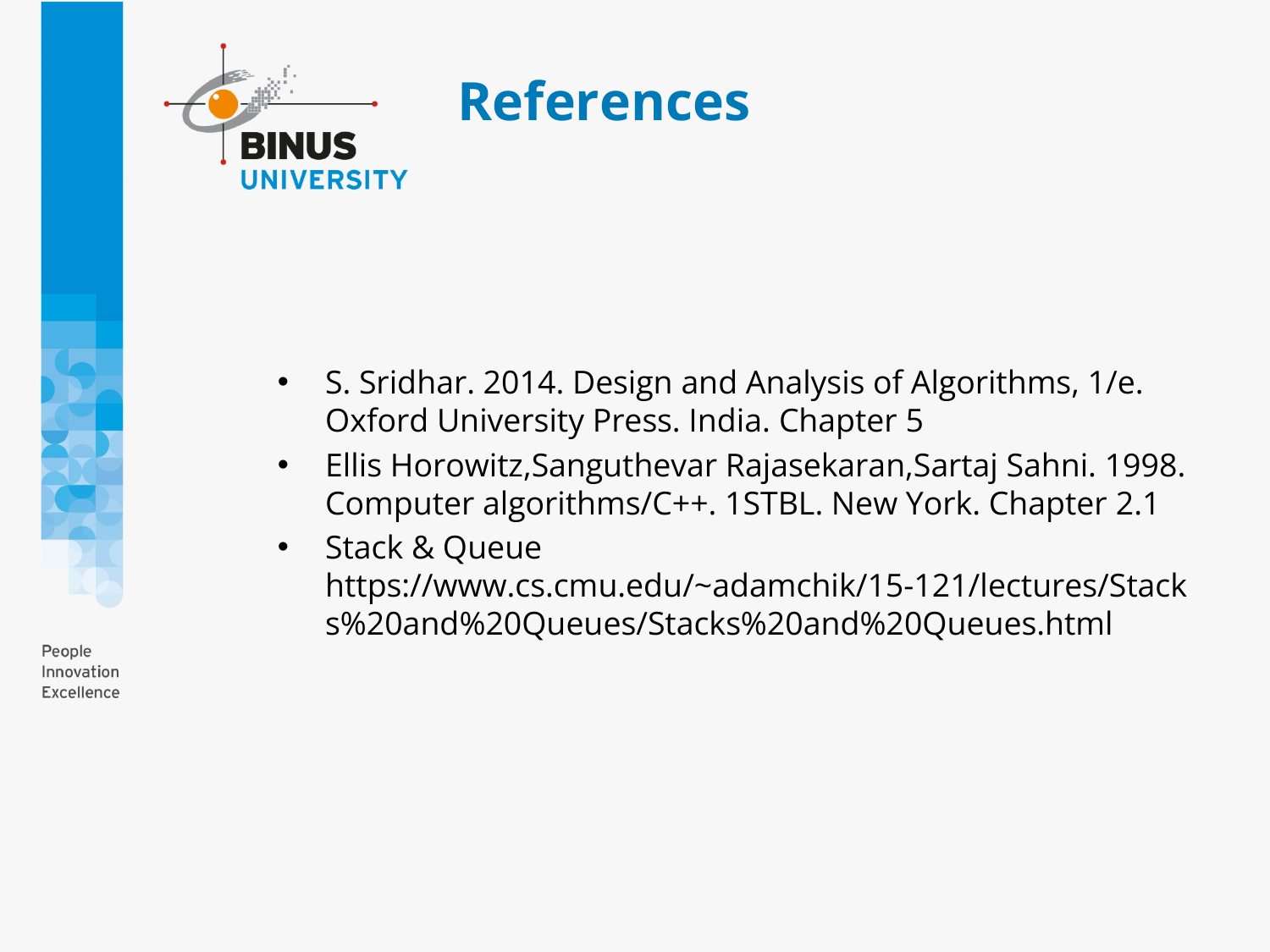

# References
S. Sridhar. 2014. Design and Analysis of Algorithms, 1/e. Oxford University Press. India. Chapter 5
Ellis Horowitz,Sanguthevar Rajasekaran,Sartaj Sahni. 1998. Computer algorithms/C++. 1STBL. New York. Chapter 2.1
Stack & Queue            https://www.cs.cmu.edu/~adamchik/15-121/lectures/Stacks%20and%20Queues/Stacks%20and%20Queues.html